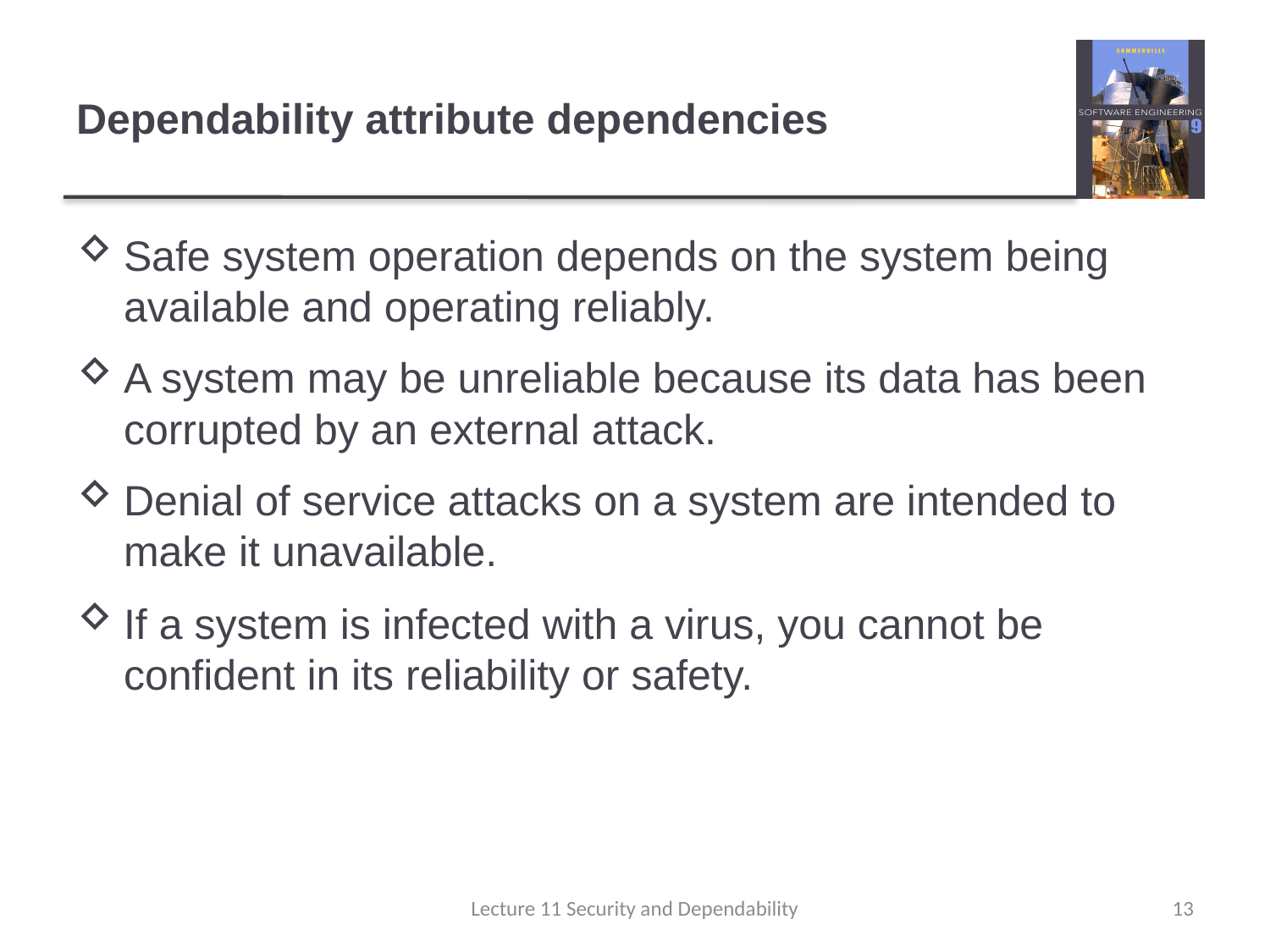

# Dependability attribute dependencies
Safe system operation depends on the system being available and operating reliably.
A system may be unreliable because its data has been corrupted by an external attack.
Denial of service attacks on a system are intended to make it unavailable.
If a system is infected with a virus, you cannot be confident in its reliability or safety.
Lecture 11 Security and Dependability
13